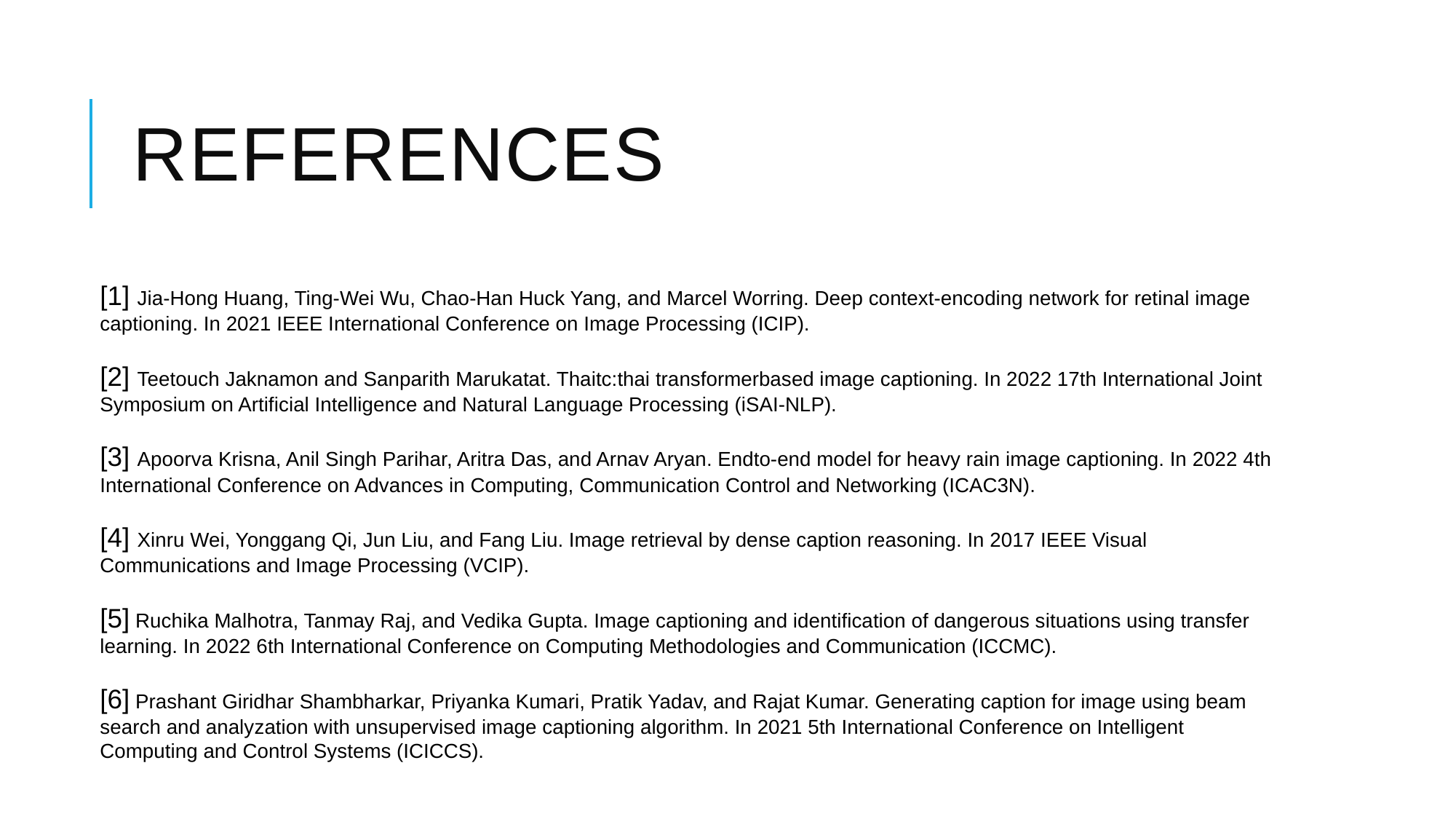

# References
[1] Jia-Hong Huang, Ting-Wei Wu, Chao-Han Huck Yang, and Marcel Worring. Deep context-encoding network for retinal image captioning. In 2021 IEEE International Conference on Image Processing (ICIP).

[2] Teetouch Jaknamon and Sanparith Marukatat. Thaitc:thai transformerbased image captioning. In 2022 17th International Joint Symposium on Artificial Intelligence and Natural Language Processing (iSAI-NLP).

[3] Apoorva Krisna, Anil Singh Parihar, Aritra Das, and Arnav Aryan. Endto-end model for heavy rain image captioning. In 2022 4th International Conference on Advances in Computing, Communication Control and Networking (ICAC3N).

[4] Xinru Wei, Yonggang Qi, Jun Liu, and Fang Liu. Image retrieval by dense caption reasoning. In 2017 IEEE Visual Communications and Image Processing (VCIP).

[5] Ruchika Malhotra, Tanmay Raj, and Vedika Gupta. Image captioning and identification of dangerous situations using transfer learning. In 2022 6th International Conference on Computing Methodologies and Communication (ICCMC).

[6] Prashant Giridhar Shambharkar, Priyanka Kumari, Pratik Yadav, and Rajat Kumar. Generating caption for image using beam search and analyzation with unsupervised image captioning algorithm. In 2021 5th International Conference on Intelligent Computing and Control Systems (ICICCS).